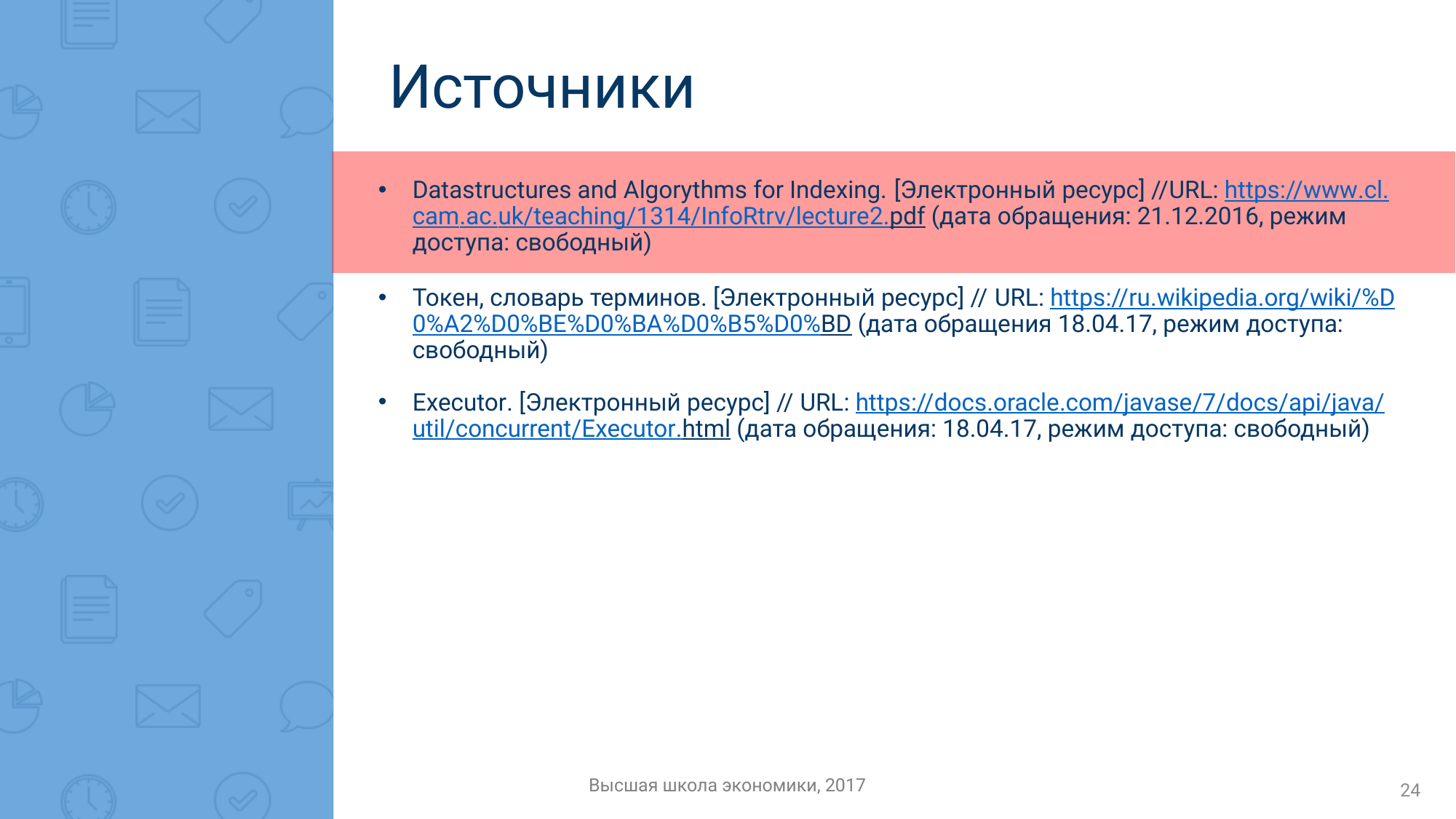

Источники

Datastructures and Algorythms for Indexing. [Электронный ресурс] //URL: https://www.cl.cam.ac.uk/teaching/1314/InfoRtrv/lecture2.pdf (дата обращения: 21.12.2016, режим доступа: свободный)
Токен, словарь терминов. [Электронный ресурс] // URL: https://ru.wikipedia.org/wiki/%D0%A2%D0%BE%D0%BA%D0%B5%D0%BD (дата обращения 18.04.17, режим доступа: свободный)
Executor. [Электронный ресурс] // URL: https://docs.oracle.com/javase/7/docs/api/java/util/concurrent/Executor.html (дата обращения: 18.04.17, режим доступа: свободный)

Высшая школа экономики, 2017
24